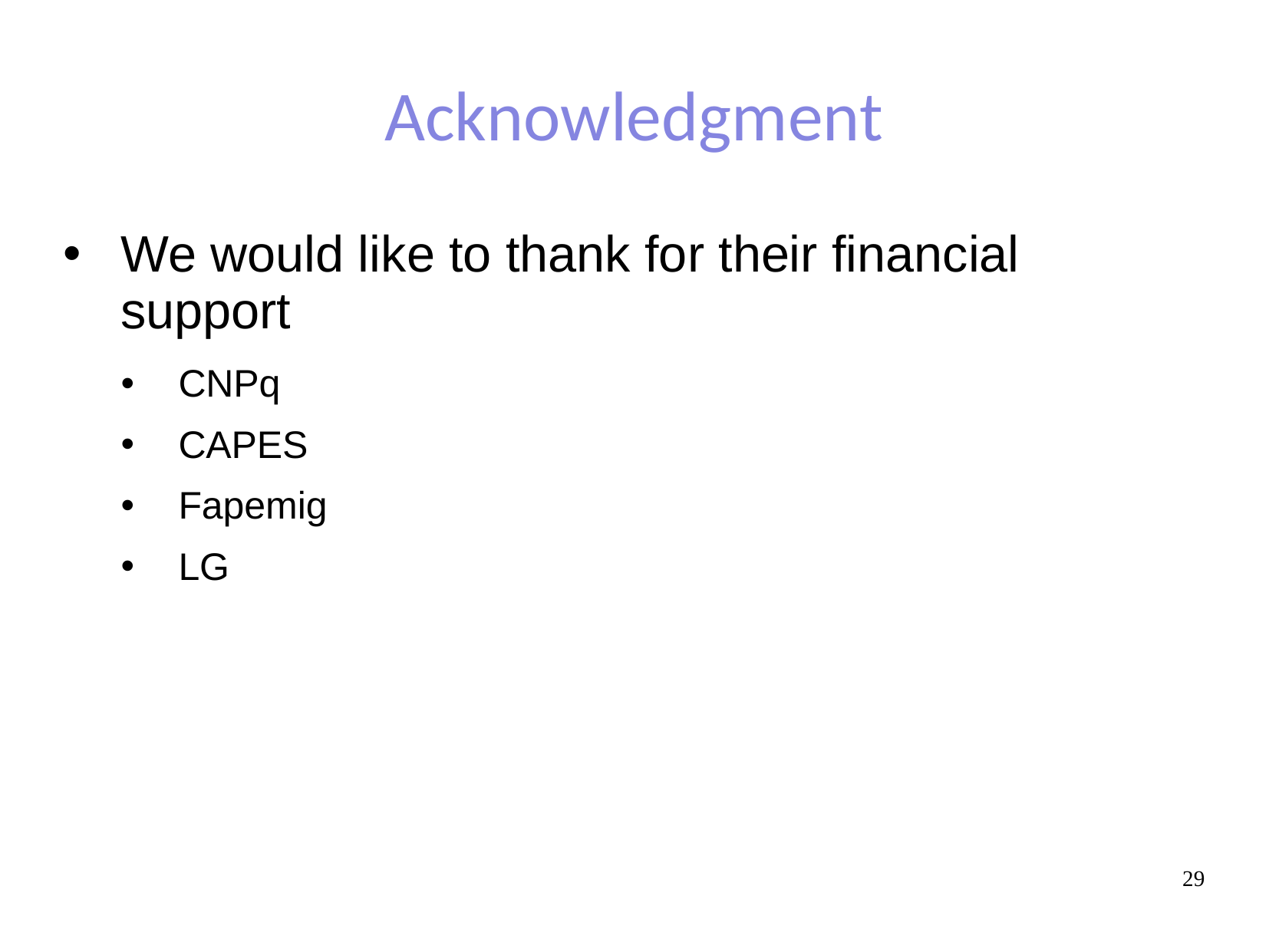

# Acknowledgment
We would like to thank for their financial support
CNPq
CAPES
Fapemig
LG

29